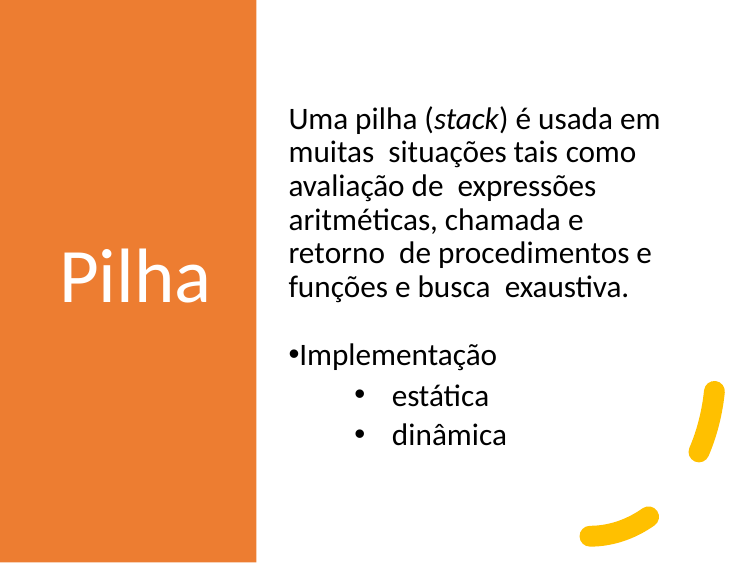

# Pilha
Uma pilha (stack) é usada em muitas  situações tais como avaliação de  expressões aritméticas, chamada e retorno  de procedimentos e funções e busca  exaustiva.

Implementação
estática
dinâmica